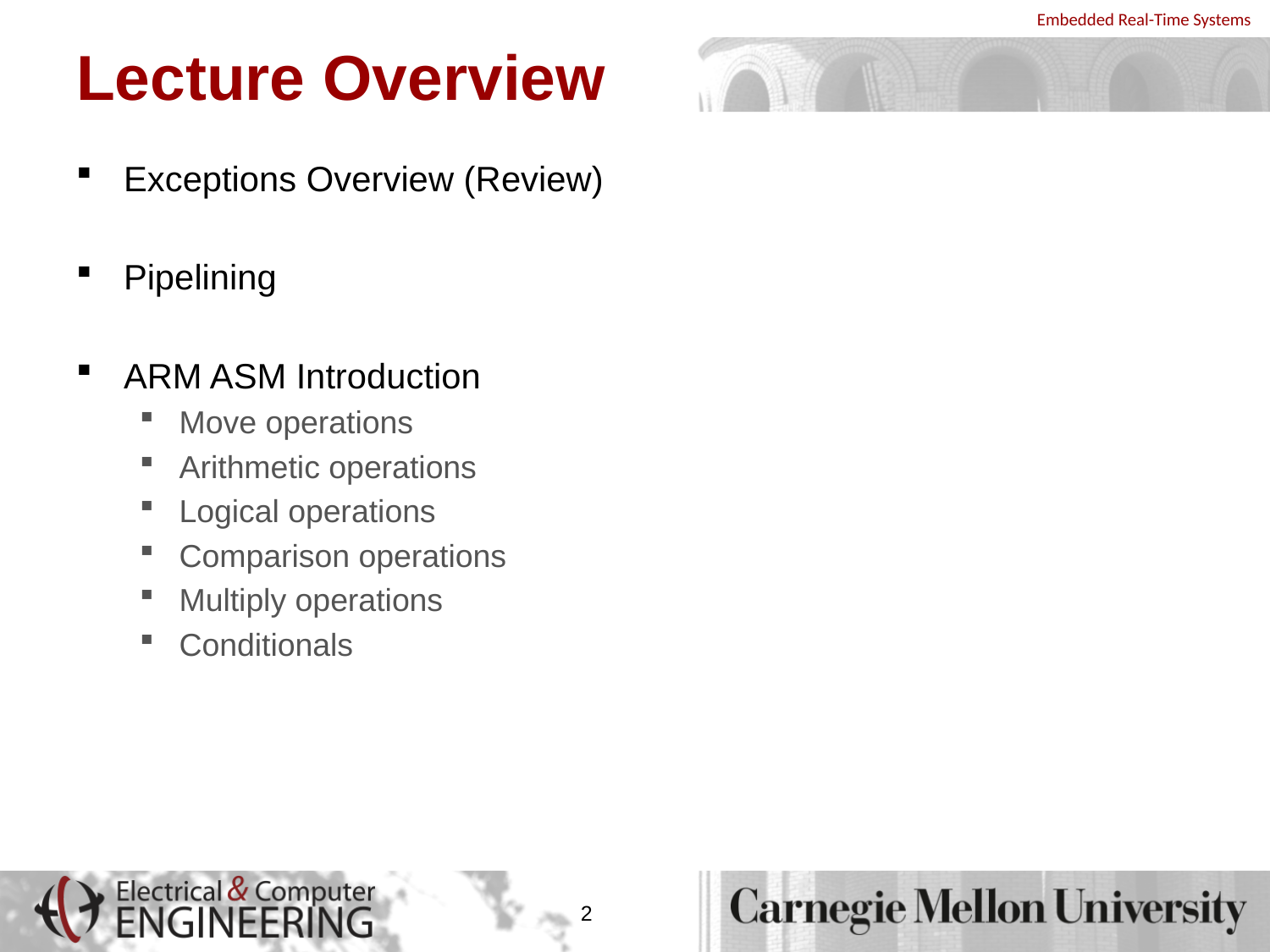

# Lecture Overview
Exceptions Overview (Review)

Pipelining

ARM ASM Introduction
Move operations
Arithmetic operations
Logical operations
Comparison operations
Multiply operations
Conditionals
2